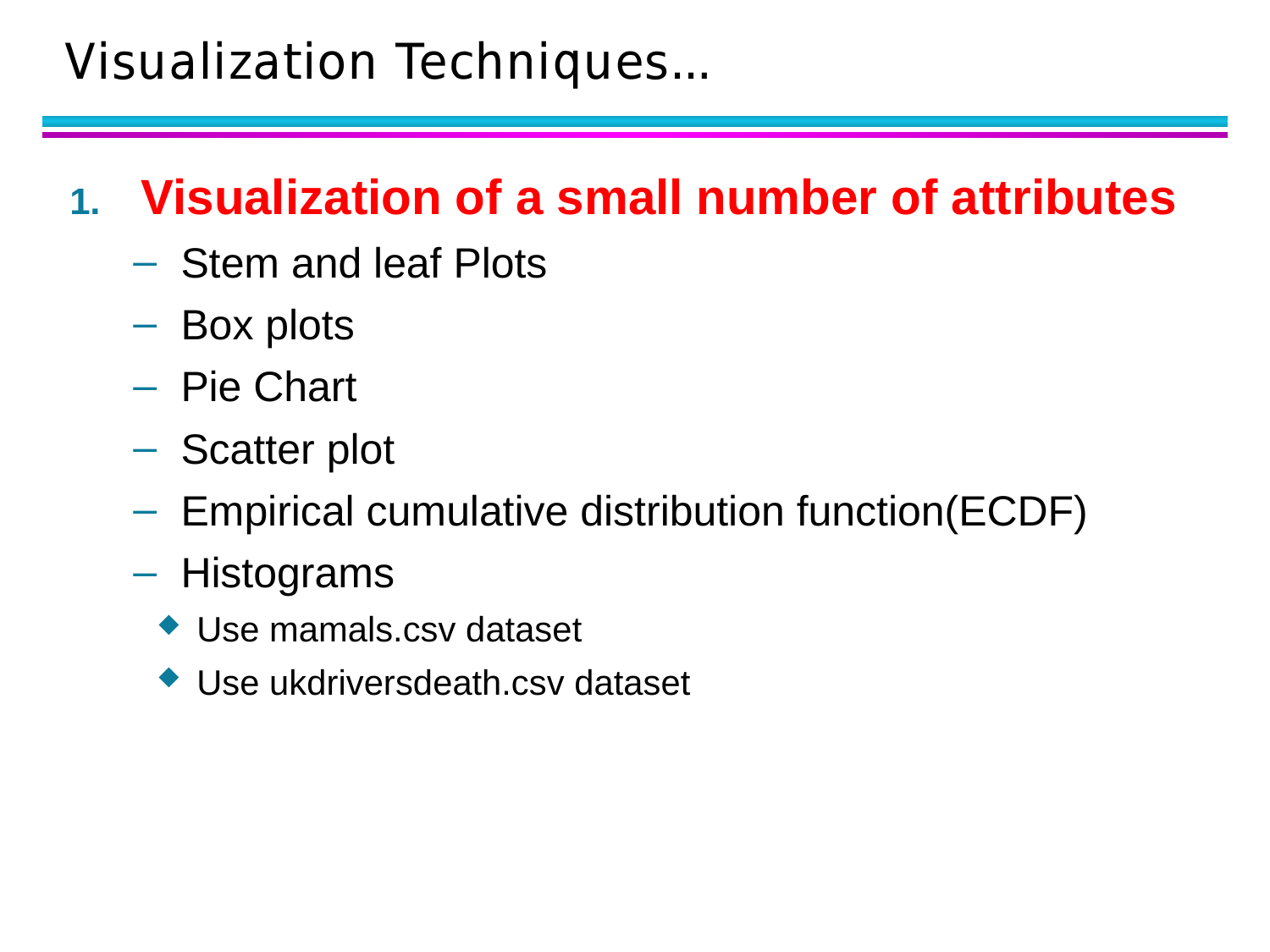

# Visualization Techniques…
Visualization of a small number of attributes
Stem and leaf Plots
Box plots
Pie Chart
Scatter plot
Empirical cumulative distribution function(ECDF)
Histograms
Use mamals.csv dataset
Use ukdriversdeath.csv dataset